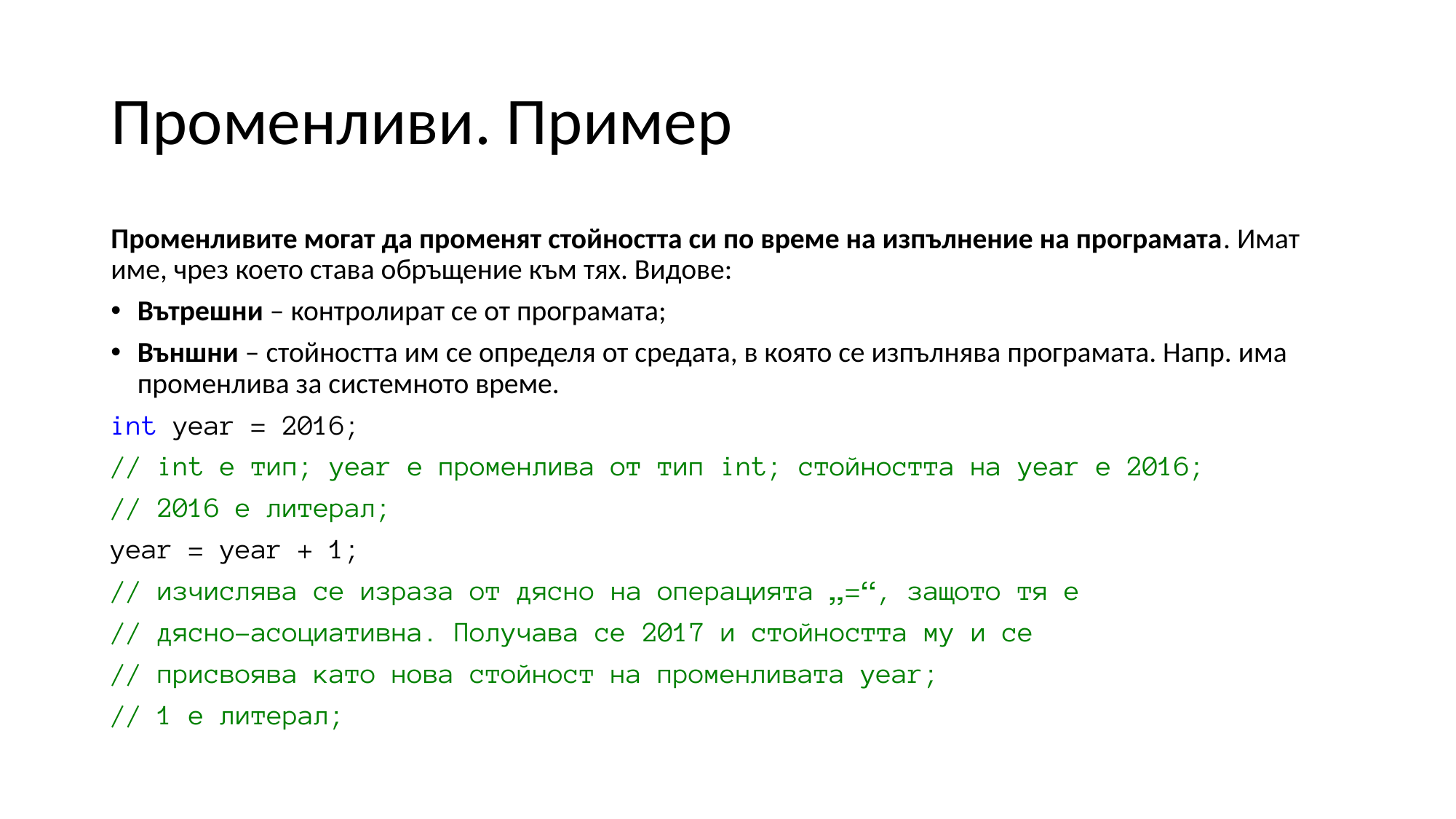

# Променливи. Пример
Променливите могат да променят стойността си по време на изпълнение на програмата. Имат име, чрез което става обръщение към тях. Видове:
Вътрешни – контролират се от програмата;
Външни – стойността им се определя от средата, в която се изпълнява програмата. Напр. има променлива за системното време.
int year = 2016;
// int е тип; year е променлива от тип int; стойността на year е 2016;
// 2016 е литерал;
year = year + 1;
// изчислява се израза от дясно на операцията „=“, защото тя е
// дясно-асоциативна. Получава се 2017 и стойността му и се
// присвоява като нова стойност на променливата year;
// 1 е литерал;